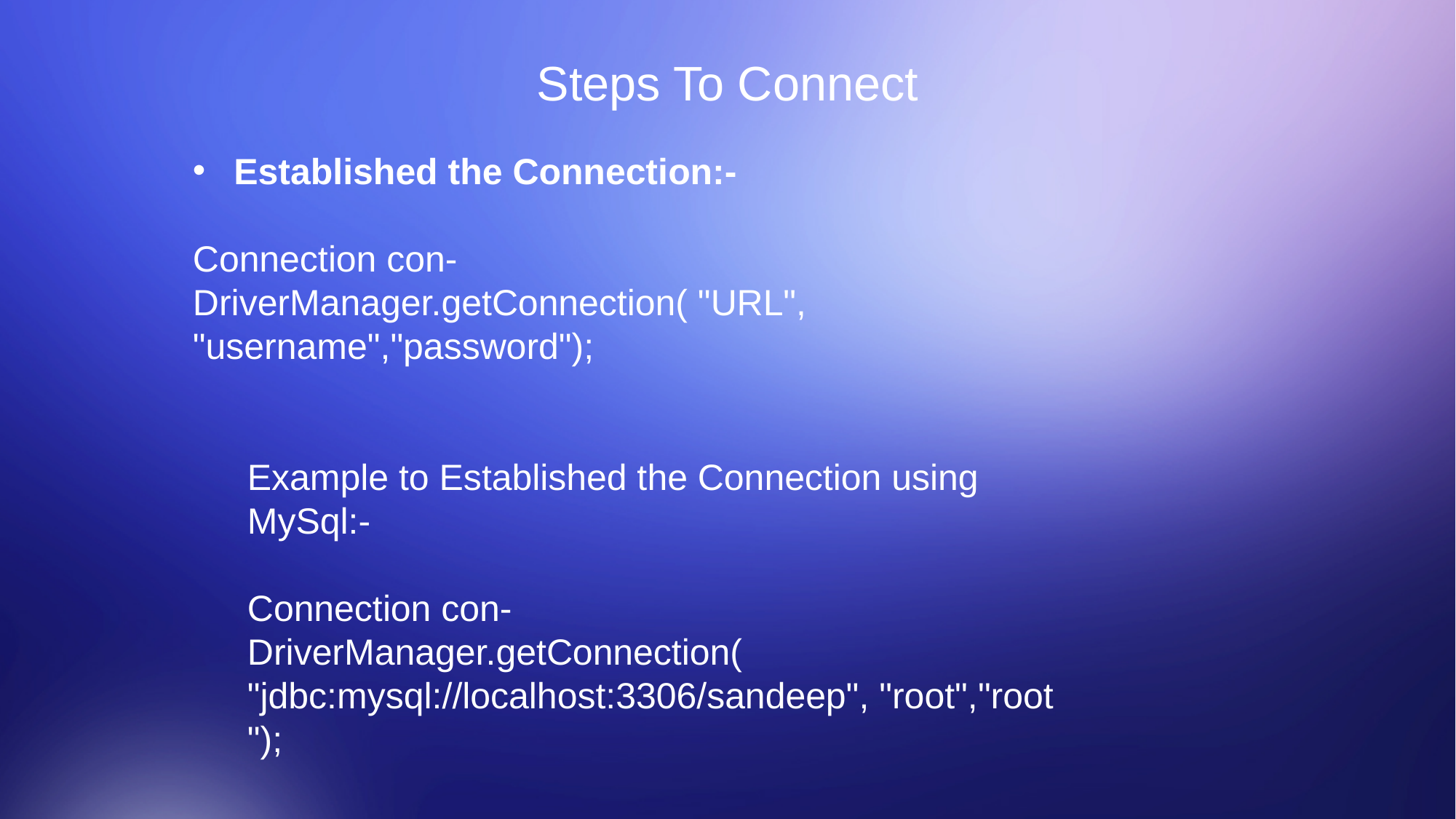

Steps To Connect
Established the Connection:-

Connection con-DriverManager.getConnection( "URL", "username","password");

Example to Established the Connection using MySql:-

Connection con-DriverManager.getConnection( "jdbc:mysql://localhost:3306/sandeep", "root","root");